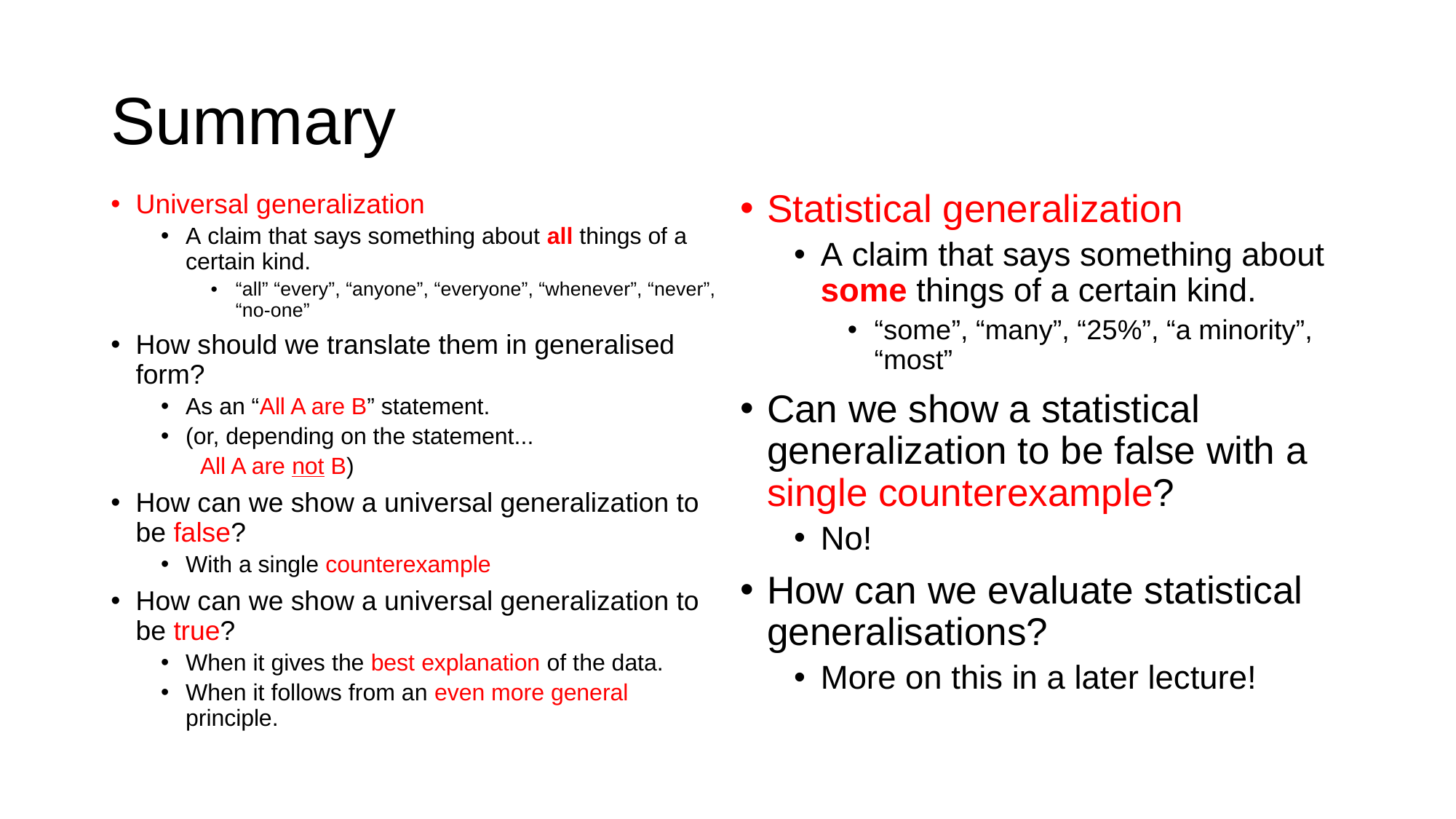

# Summary
Statistical generalization
A claim that says something about some things of a certain kind.
“some”, “many”, “25%”, “a minority”, “most”
Can we show a statistical generalization to be false with a single counterexample?
No!
How can we evaluate statistical generalisations?
More on this in a later lecture!

Universal generalization
A claim that says something about all things of a certain kind.
“all” “every”, “anyone”, “everyone”, “whenever”, “never”, “no-one”
How should we translate them in generalised form?
As an “All A are B” statement.
(or, depending on the statement...
      All A are not B)
How can we show a universal generalization to be false?
With a single counterexample
How can we show a universal generalization to be true?
When it gives the best explanation of the data.
When it follows from an even more general principle.